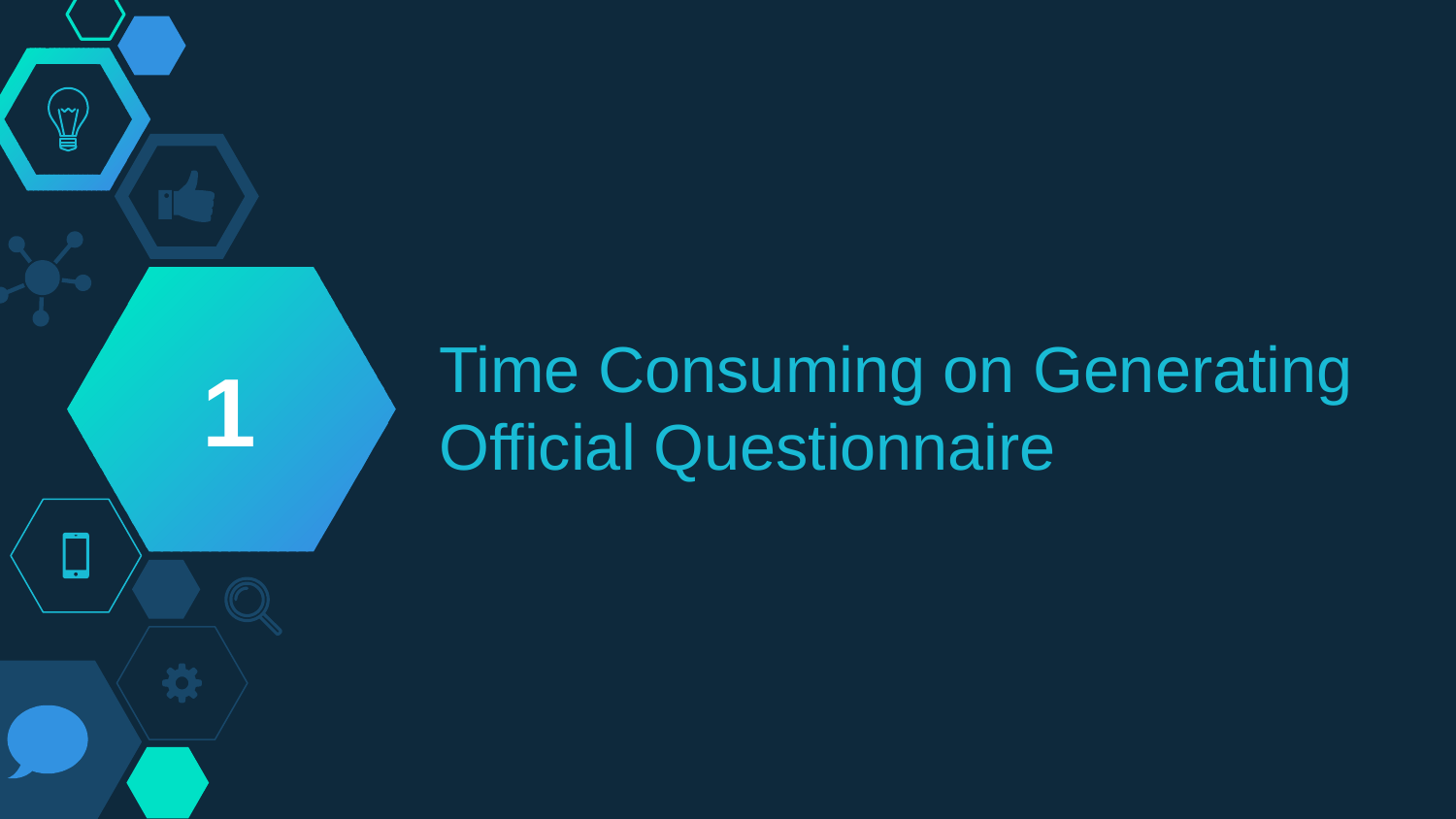

1
# Time Consuming on Generating Official Questionnaire